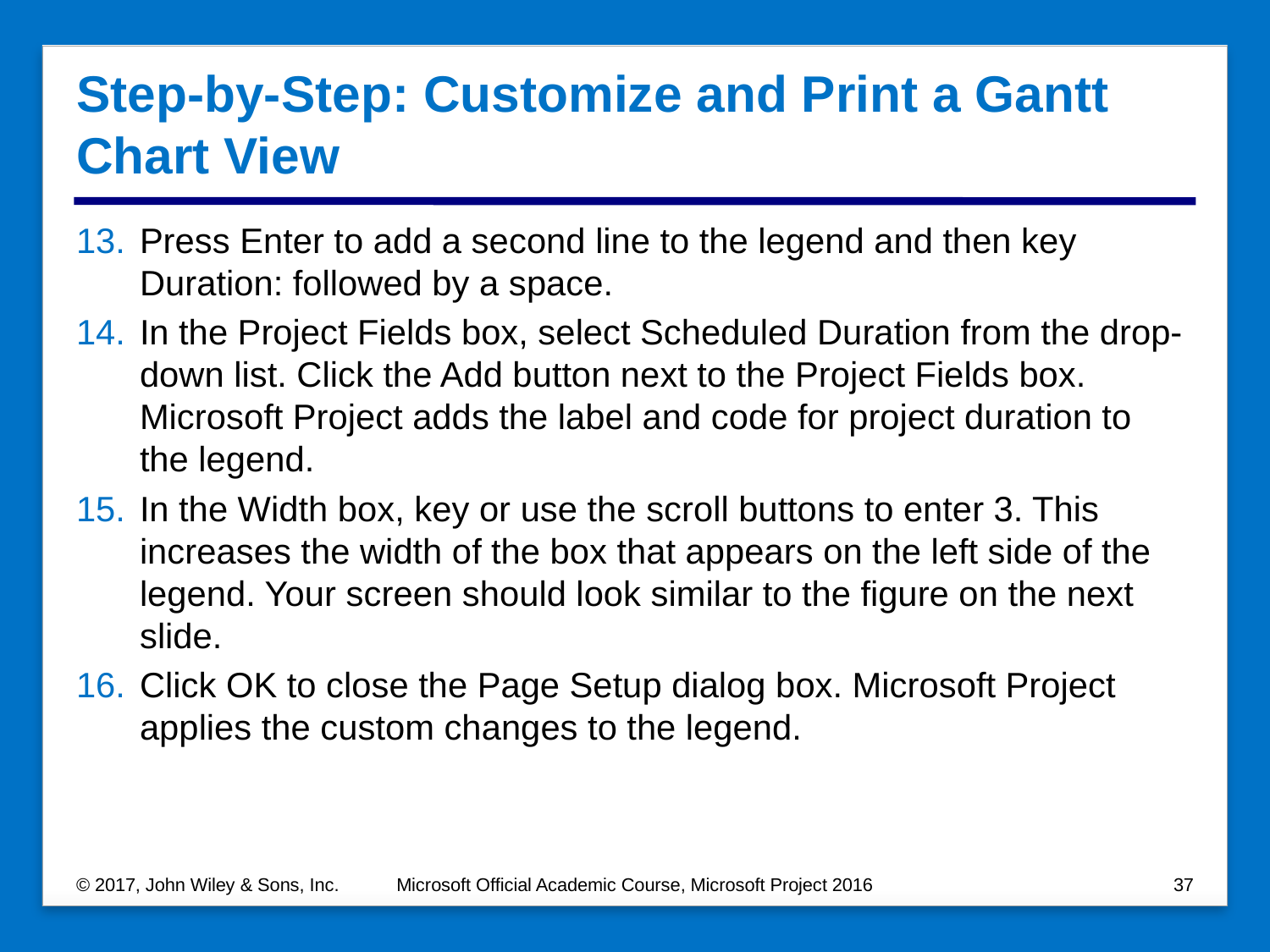

# Step-by-Step: Customize and Print a Gantt Chart View
Press Enter to add a second line to the legend and then key Duration: followed by a space.
In the Project Fields box, select Scheduled Duration from the drop‐down list. Click the Add button next to the Project Fields box. Microsoft Project adds the label and code for project duration to the legend.
In the Width box, key or use the scroll buttons to enter 3. This increases the width of the box that appears on the left side of the legend. Your screen should look similar to the figure on the next slide.
Click OK to close the Page Setup dialog box. Microsoft Project applies the custom changes to the legend.
© 2017, John Wiley & Sons, Inc.
Microsoft Official Academic Course, Microsoft Project 2016
37